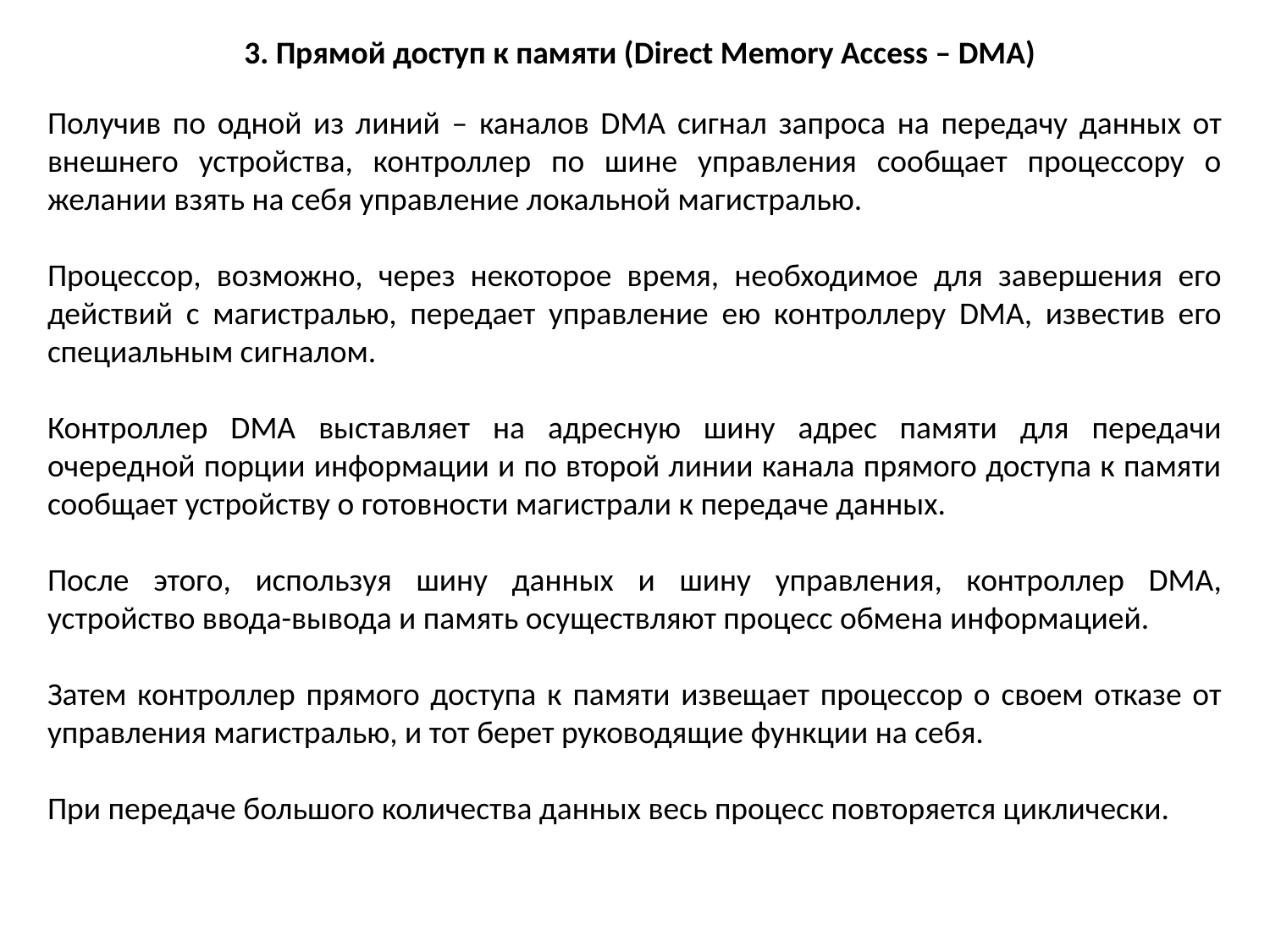

3. Прямой доступ к памяти (Direct Memory Access – DMA)
Получив по одной из линий – каналов DMA сигнал запроса на передачу данных от внешнего устройства, контроллер по шине управления сообщает процессору о желании взять на себя управление локальной магистралью.

Процессор, возможно, через некоторое время, необходимое для завершения его действий с магистралью, передает управление ею контроллеру DMA, известив его специальным сигналом.

Контроллер DMA выставляет на адресную шину адрес памяти для передачи очередной порции информации и по второй линии канала прямого доступа к памяти сообщает устройству о готовности магистрали к передаче данных.

После этого, используя шину данных и шину управления, контроллер DMA, устройство ввода-вывода и память осуществляют процесс обмена информацией.

Затем контроллер прямого доступа к памяти извещает процессор о своем отказе от управления магистралью, и тот берет руководящие функции на себя.

При передаче большого количества данных весь процесс повторяется циклически.